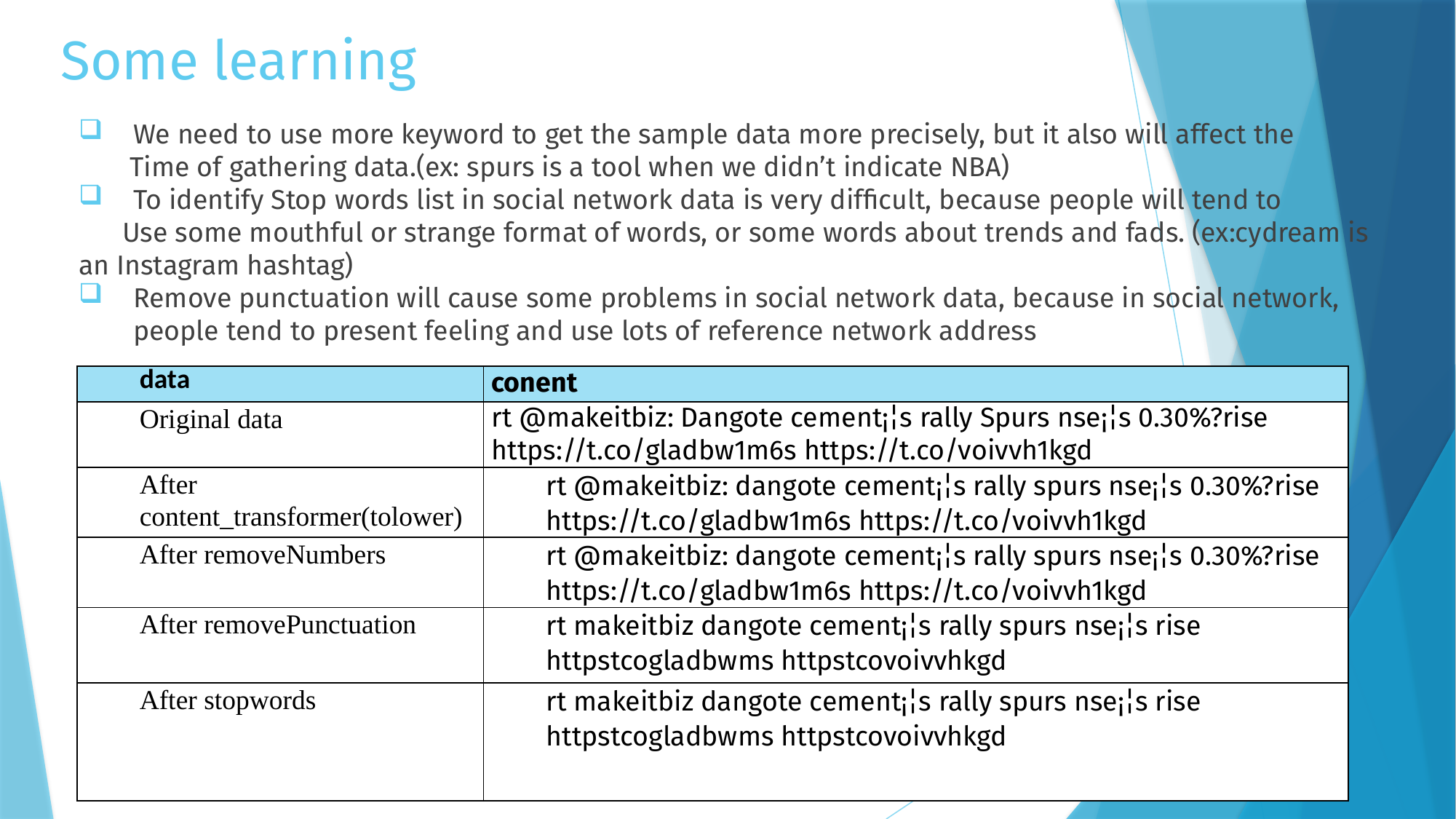

# Some learning
We need to use more keyword to get the sample data more precisely, but it also will affect the
       Time of gathering data.(ex: spurs is a tool when we didn’t indicate NBA)
To identify Stop words list in social network data is very difficult, because people will tend to
      Use some mouthful or strange format of words, or some words about trends and fads. (ex:cydream is an Instagram hashtag)
Remove punctuation will cause some problems in social network data, because in social network, people tend to present feeling and use lots of reference network address
| data | conent |
| --- | --- |
| Original data | rt @makeitbiz: Dangote cement¡¦s rally Spurs nse¡¦s 0.30%?rise https://t.co/gladbw1m6s https://t.co/voivvh1kgd |
| After content\_transformer(tolower) | rt @makeitbiz: dangote cement¡¦s rally spurs nse¡¦s 0.30%?rise https://t.co/gladbw1m6s https://t.co/voivvh1kgd |
| After removeNumbers | rt @makeitbiz: dangote cement¡¦s rally spurs nse¡¦s 0.30%?rise https://t.co/gladbw1m6s https://t.co/voivvh1kgd |
| After removePunctuation | rt makeitbiz dangote cement¡¦s rally spurs nse¡¦s rise httpstcogladbwms httpstcovoivvhkgd |
| After stopwords | rt makeitbiz dangote cement¡¦s rally spurs nse¡¦s rise httpstcogladbwms httpstcovoivvhkgd |